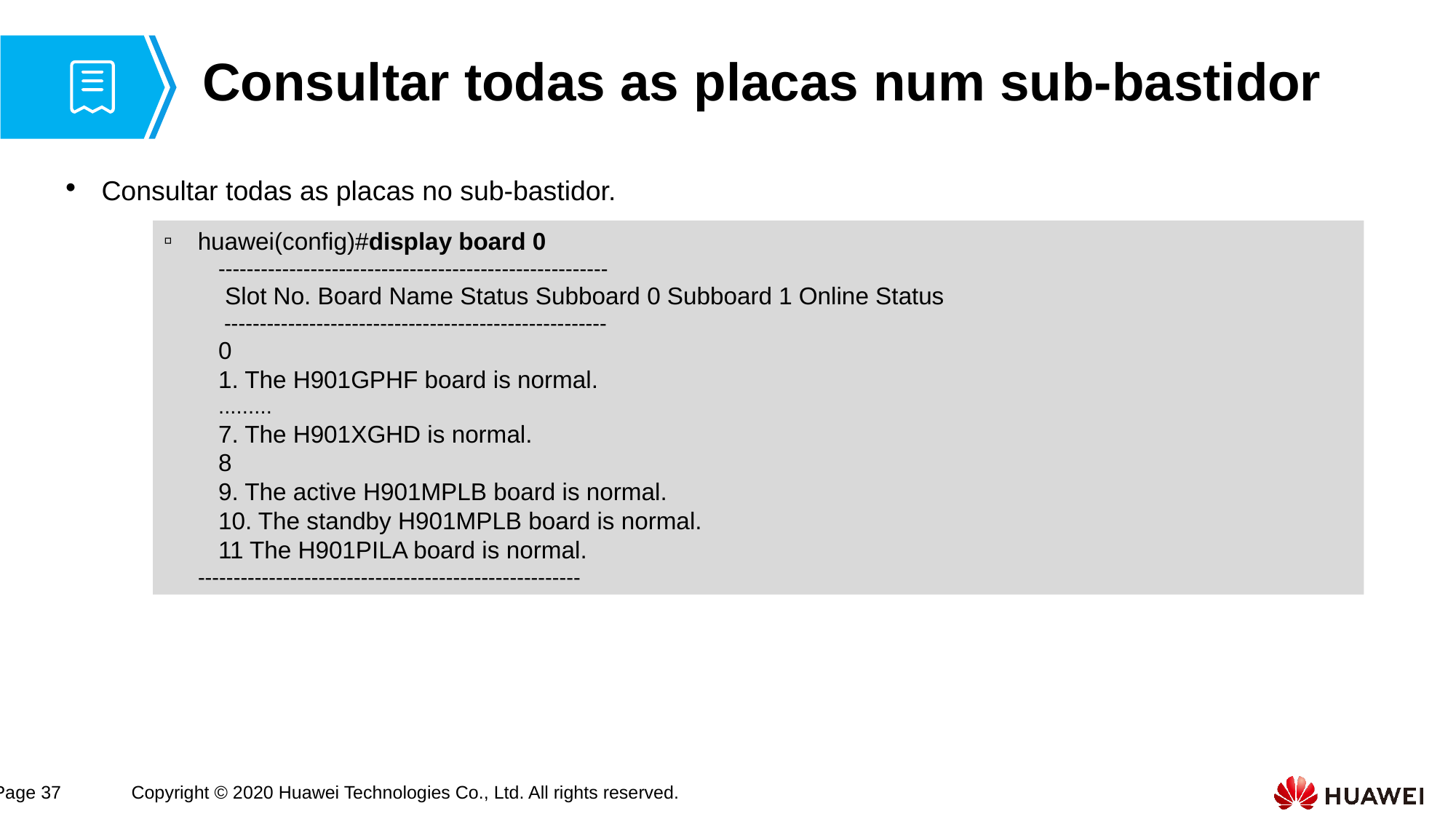

# Consultar todas as placas num sub-bastidor
Consultar todas as placas no sub-bastidor.
huawei(config)#display board 0
-------------------------------------------------------
 Slot No. Board Name Status Subboard 0 Subboard 1 Online Status
 ------------------------------------------------------
0
1. The H901GPHF board is normal.
.........
7. The H901XGHD is normal.
8
9. The active H901MPLB board is normal.
10. The standby H901MPLB board is normal.
11 The H901PILA board is normal.
------------------------------------------------------